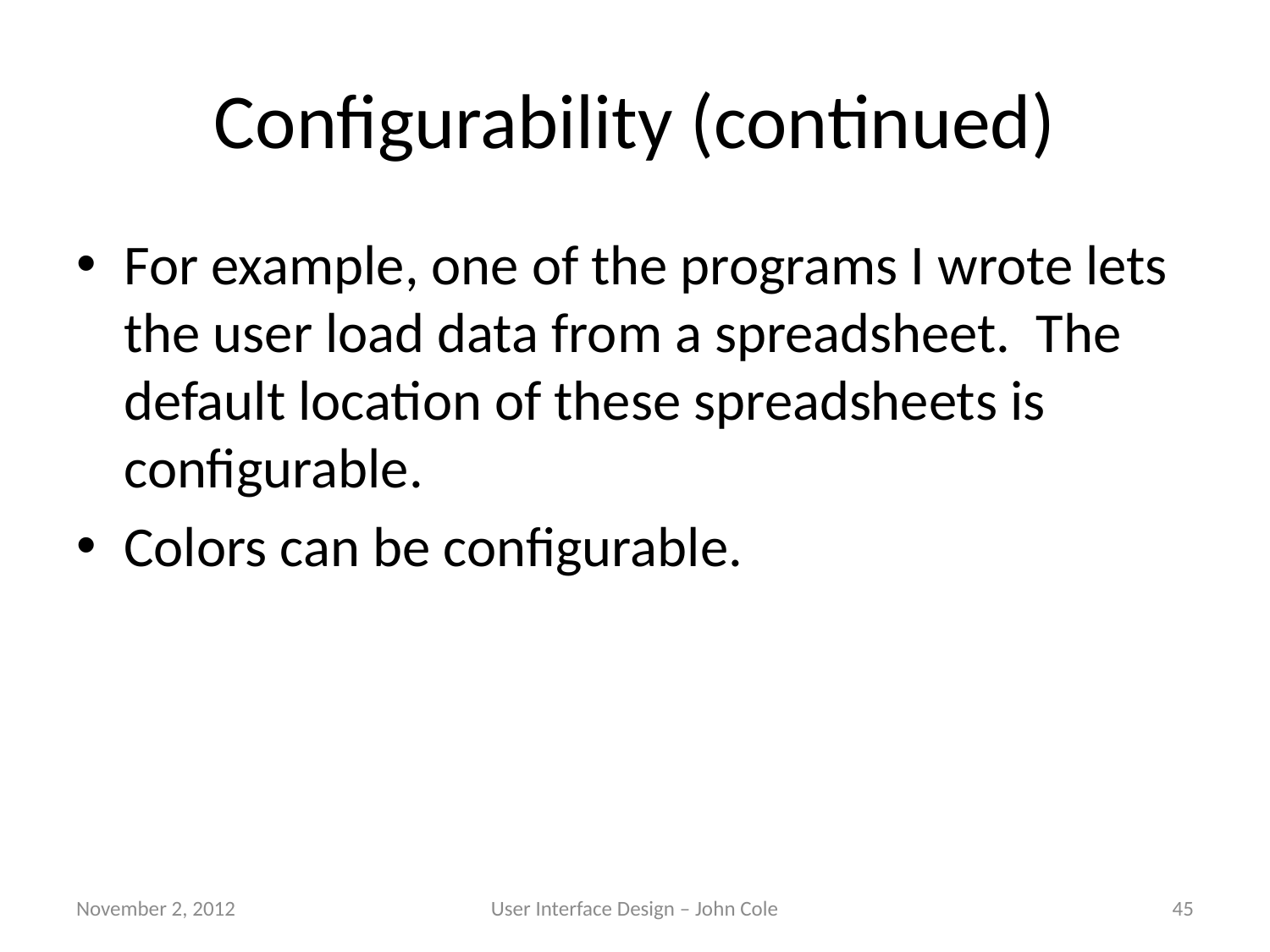

# Configurability (continued)
For example, one of the programs I wrote lets the user load data from a spreadsheet.  The default location of these spreadsheets is configurable.
Colors can be configurable.

November 2, 2012
User Interface Design – John Cole
45